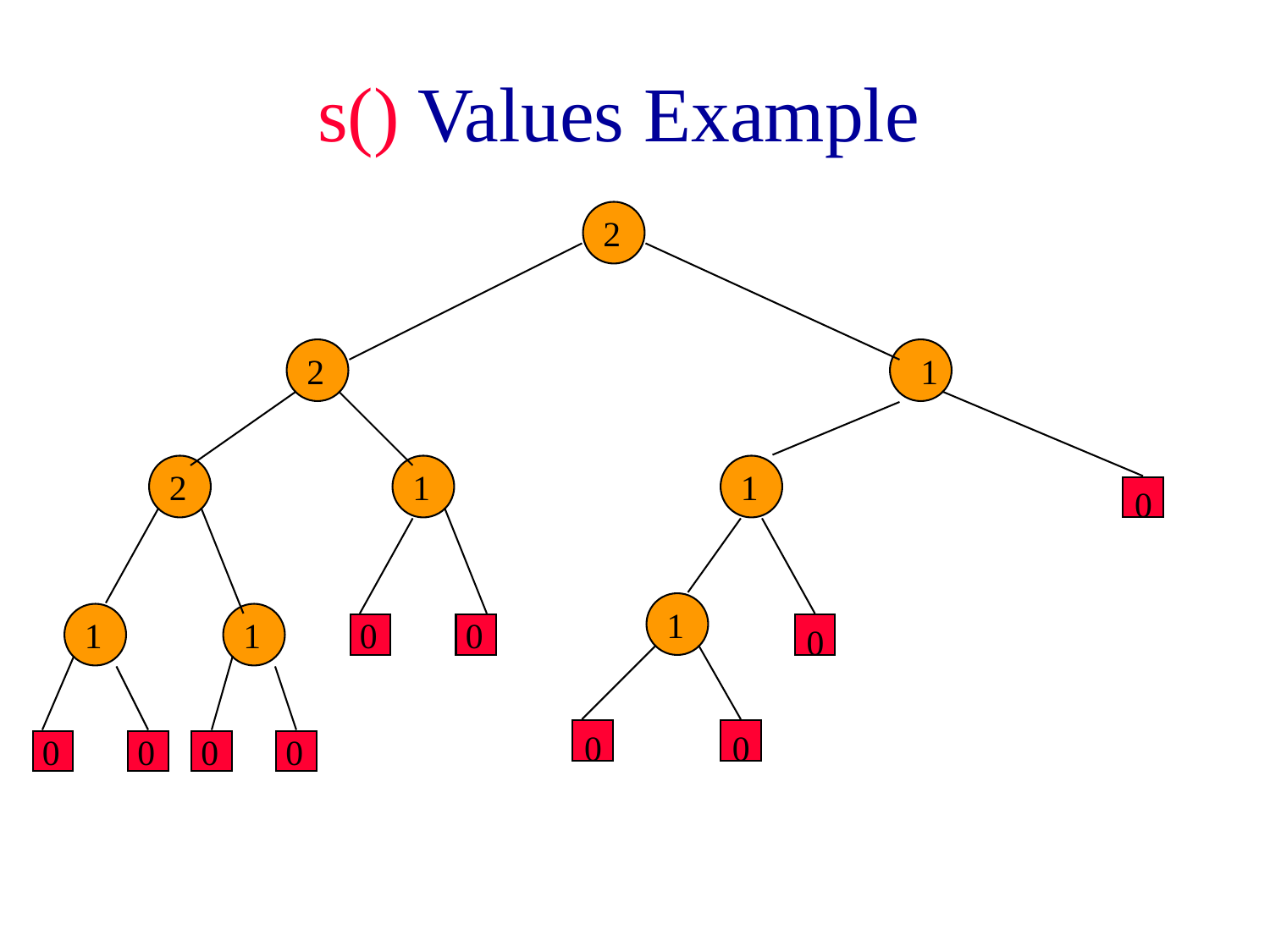

# s() Values Example

2

2
1

2
1
1
0

1

1
1
0
0
0

0
0

0
0
0
0